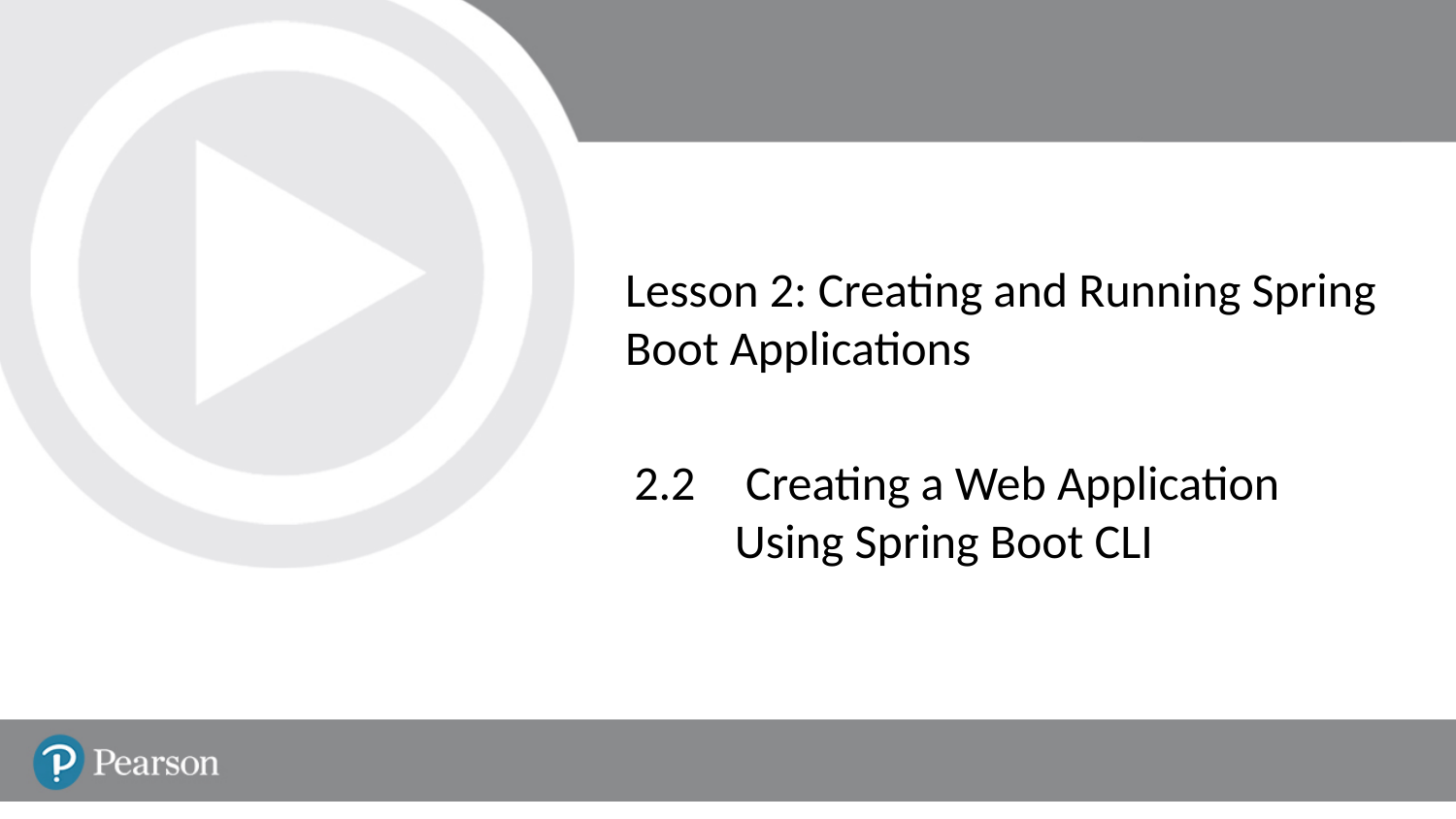

# Lesson 2: Creating and Running Spring Boot Applications
2.2	 Creating a Web Application Using Spring Boot CLI